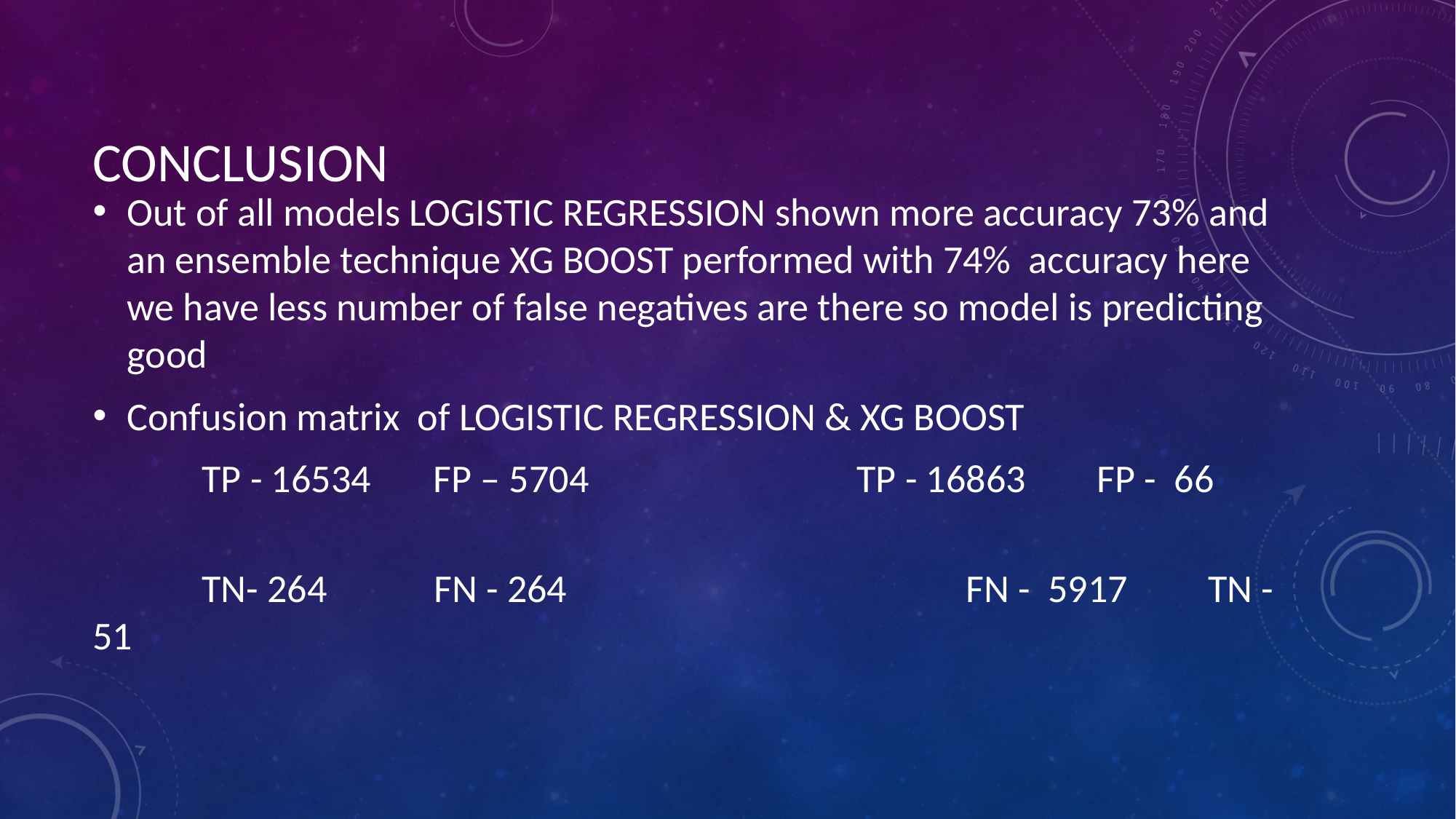

# conclusion
Out of all models LOGISTIC REGRESSION shown more accuracy 73% and an ensemble technique XG BOOST performed with 74%  accuracy here we have less number of false negatives are there so model is predicting good
Confusion matrix  of LOGISTIC REGRESSION & XG BOOST
	TP - 16534       FP – 5704	  		TP - 16863        FP -  66
	TN- 264            FN - 264	   			FN -  5917         TN -  51